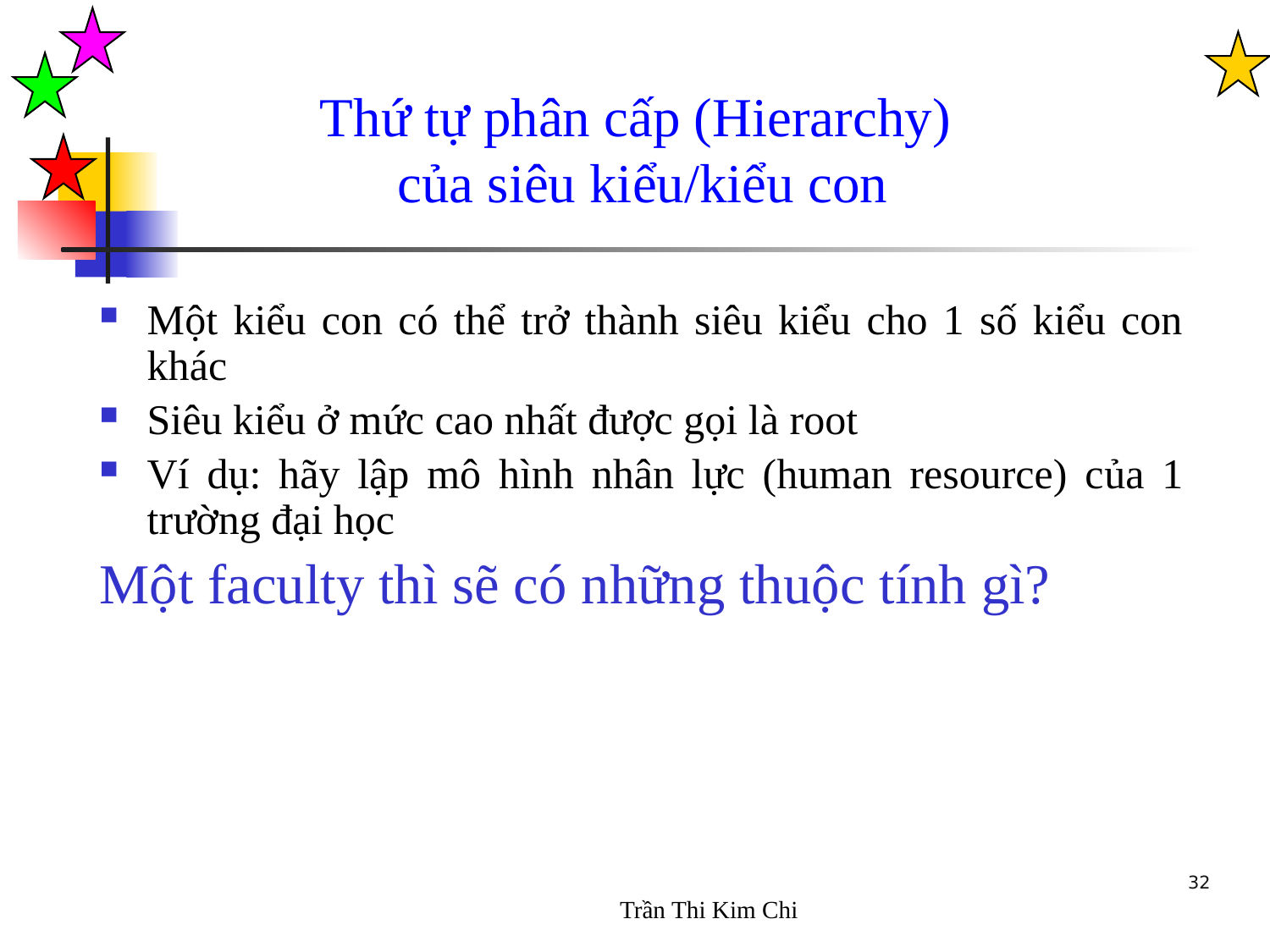

Thứ tự phân cấp (Hierarchy)
của siêu kiểu/kiểu con
Một kiểu con có thể trở thành siêu kiểu cho 1 số kiểu con khác
Siêu kiểu ở mức cao nhất được gọi là root
Ví dụ: hãy lập mô hình nhân lực (human resource) của 1 trường đại học
Một faculty thì sẽ có những thuộc tính gì?
32
Trần Thi Kim Chi